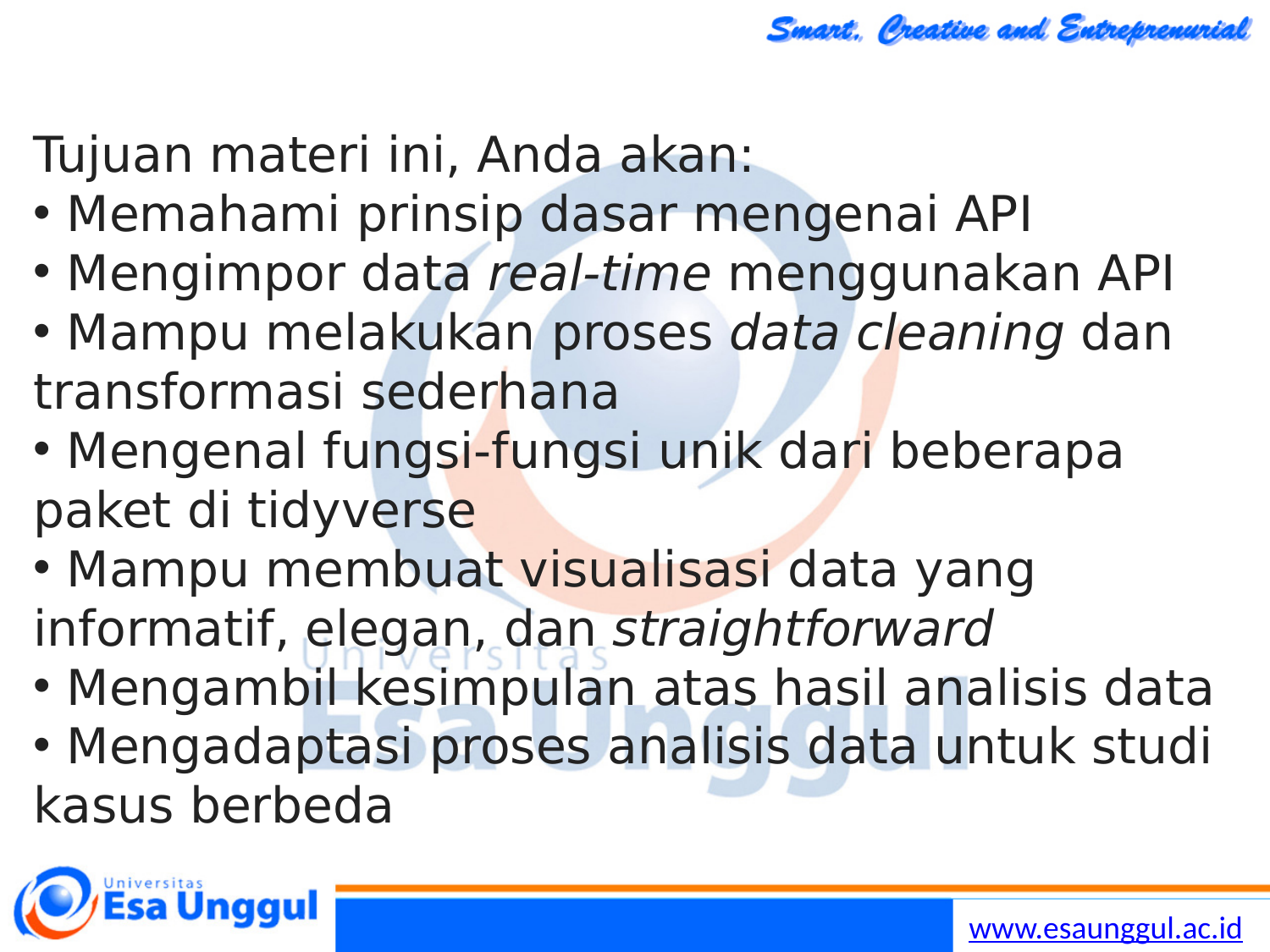

Tujuan materi ini, Anda akan:
 Memahami prinsip dasar mengenai API
 Mengimpor data real-time menggunakan API
 Mampu melakukan proses data cleaning dan transformasi sederhana
 Mengenal fungsi-fungsi unik dari beberapa paket di tidyverse
 Mampu membuat visualisasi data yang informatif, elegan, dan straightforward
 Mengambil kesimpulan atas hasil analisis data
 Mengadaptasi proses analisis data untuk studi kasus berbeda